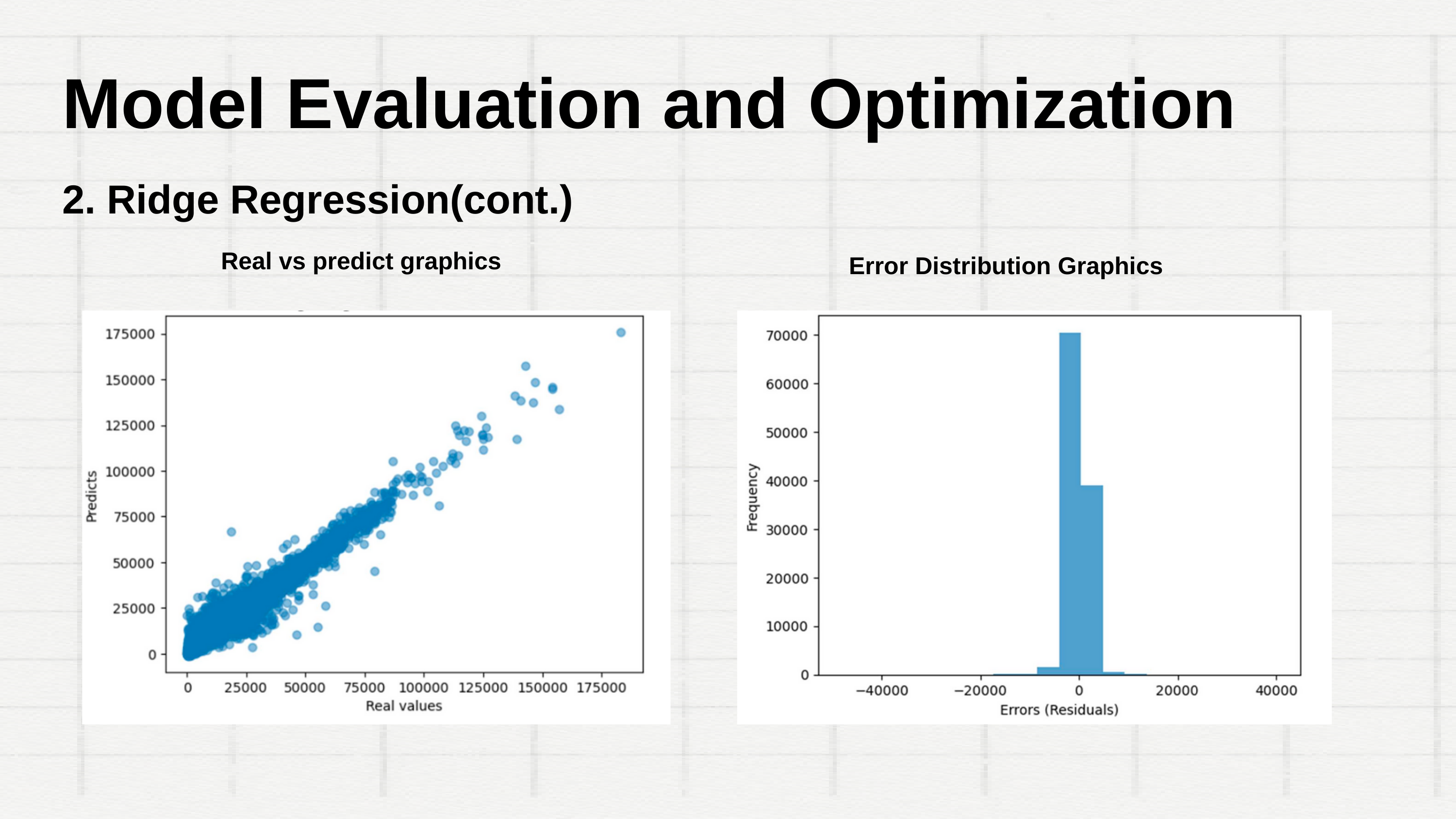

Model Evaluation and Optimization
2. Ridge Regression(cont.)

Real vs predict graphics

Error Distribution Graphics